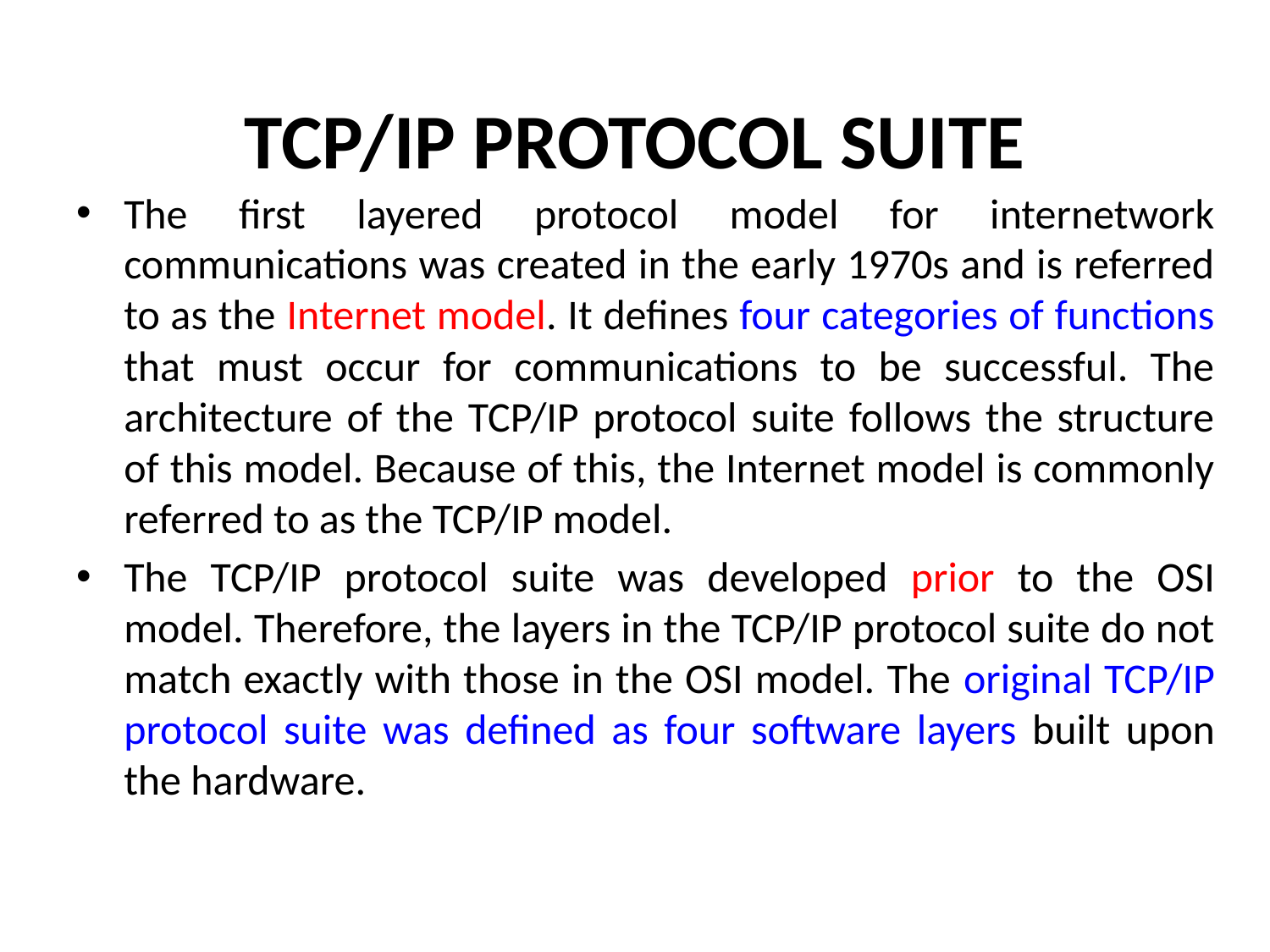

# TCP/IP PROTOCOL SUITE
The first layered protocol model for internetwork communications was created in the early 1970s and is referred to as the Internet model. It defines four categories of functions that must occur for communications to be successful. The architecture of the TCP/IP protocol suite follows the structure of this model. Because of this, the Internet model is commonly referred to as the TCP/IP model.
The TCP/IP protocol suite was developed prior to the OSI model. Therefore, the layers in the TCP/IP protocol suite do not match exactly with those in the OSI model. The original TCP/IP protocol suite was defined as four software layers built upon the hardware.